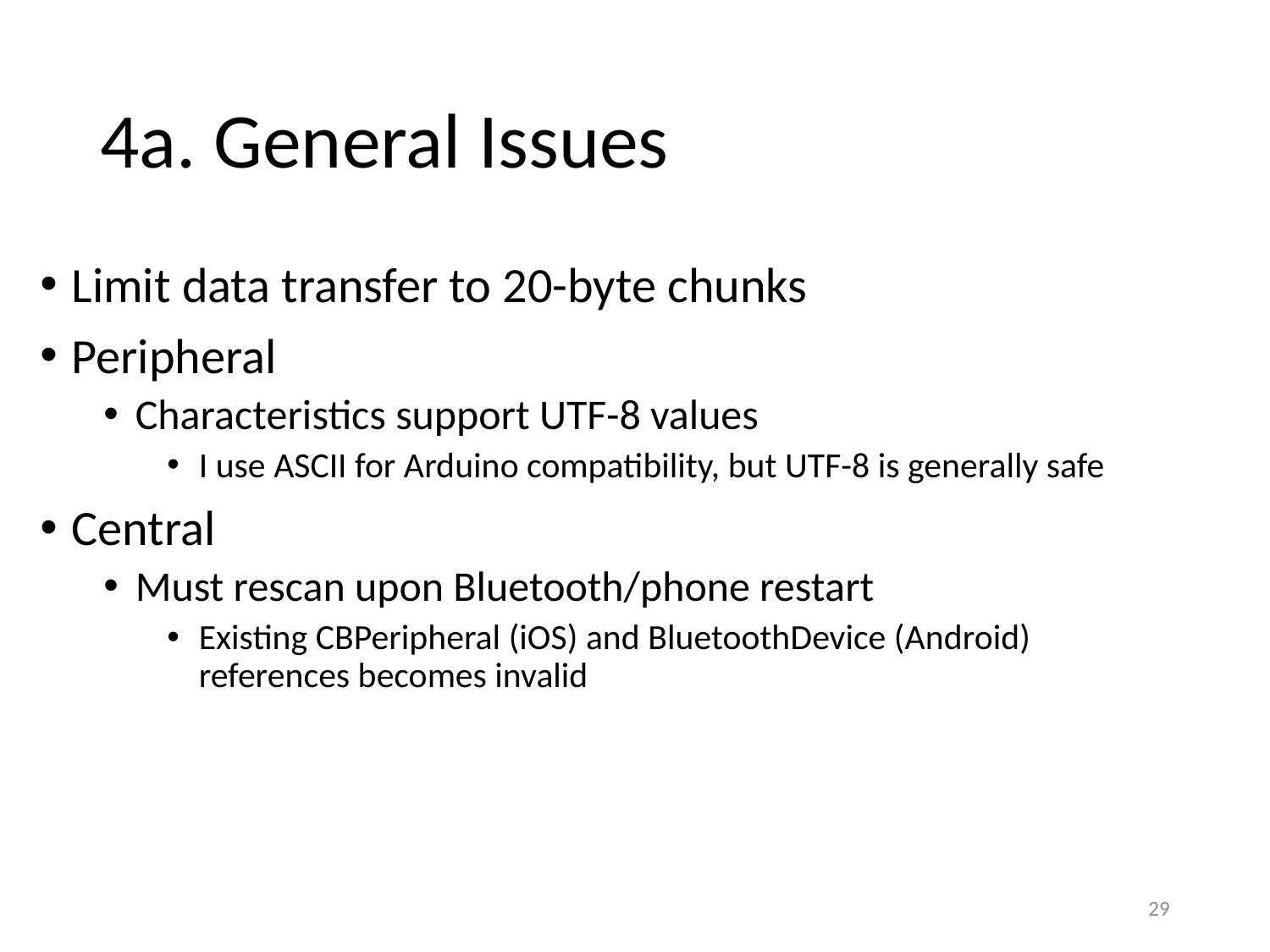

# 4a. General Issues
Limit data transfer to 20-byte chunks
Peripheral
Characteristics support UTF-8 values
I use ASCII for Arduino compatibility, but UTF-8 is generally safe
Central
Must rescan upon Bluetooth/phone restart
Existing CBPeripheral (iOS) and BluetoothDevice (Android) references becomes invalid
29